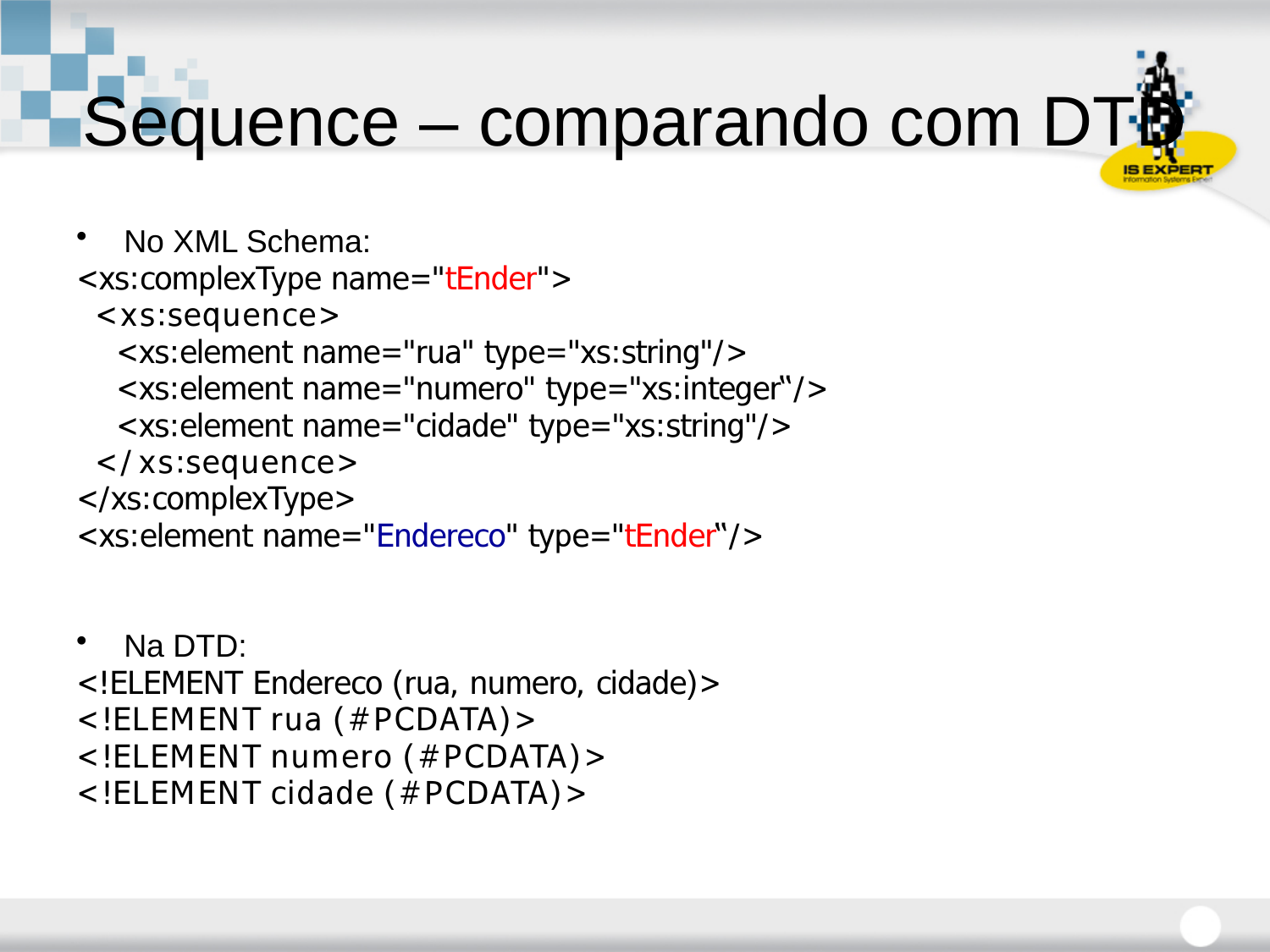

# Sequence – comparando com DTD
No XML Schema:
<xs:complexType name="tEnder">
  <xs:sequence>
    <xs:element name="rua" type="xs:string"/>
    <xs:element name="numero" type="xs:integer“/>
    <xs:element name="cidade" type="xs:string"/>
  </xs:sequence>
</xs:complexType>
<xs:element name="Endereco" type="tEnder“/>

Na DTD:
<!ELEMENT Endereco (rua, numero, cidade)>
<!ELEMENT rua (#PCDATA)>
<!ELEMENT numero (#PCDATA)>
<!ELEMENT cidade (#PCDATA)>